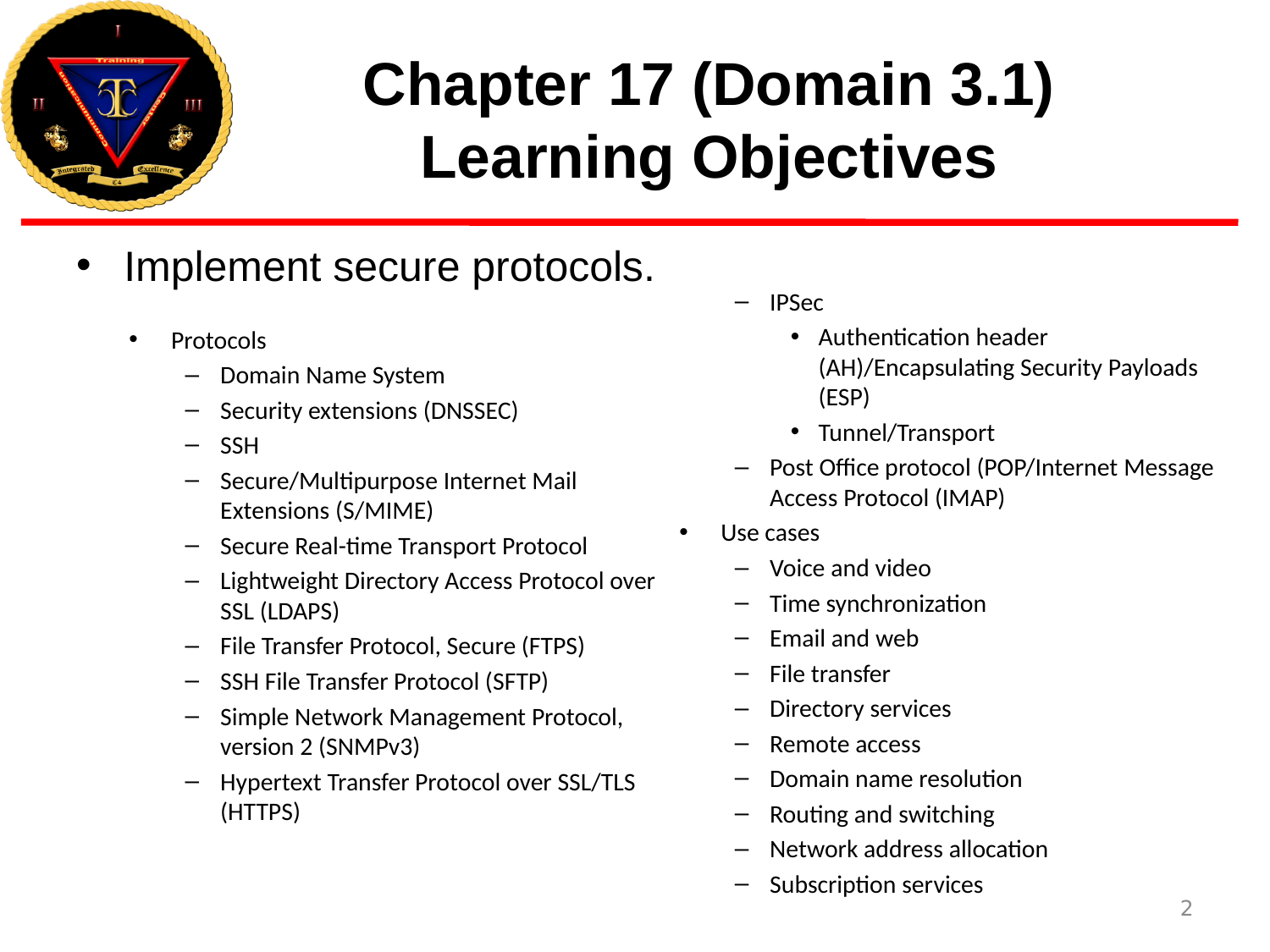

# Chapter 17 (Domain 3.1) Learning Objectives
Implement secure protocols.
IPSec
Authentication header (AH)/Encapsulating Security Payloads (ESP)
Tunnel/Transport
Post Office protocol (POP/Internet Message Access Protocol (IMAP)
Use cases
Voice and video
Time synchronization
Email and web
File transfer
Directory services
Remote access
Domain name resolution
Routing and switching
Network address allocation
Subscription services

Protocols
Domain Name System
Security extensions (DNSSEC)
SSH
Secure/Multipurpose Internet Mail Extensions (S/MIME)
Secure Real-time Transport Protocol
Lightweight Directory Access Protocol over SSL (LDAPS)
File Transfer Protocol, Secure (FTPS)
SSH File Transfer Protocol (SFTP)
Simple Network Management Protocol, version 2 (SNMPv3)
Hypertext Transfer Protocol over SSL/TLS (HTTPS)

2